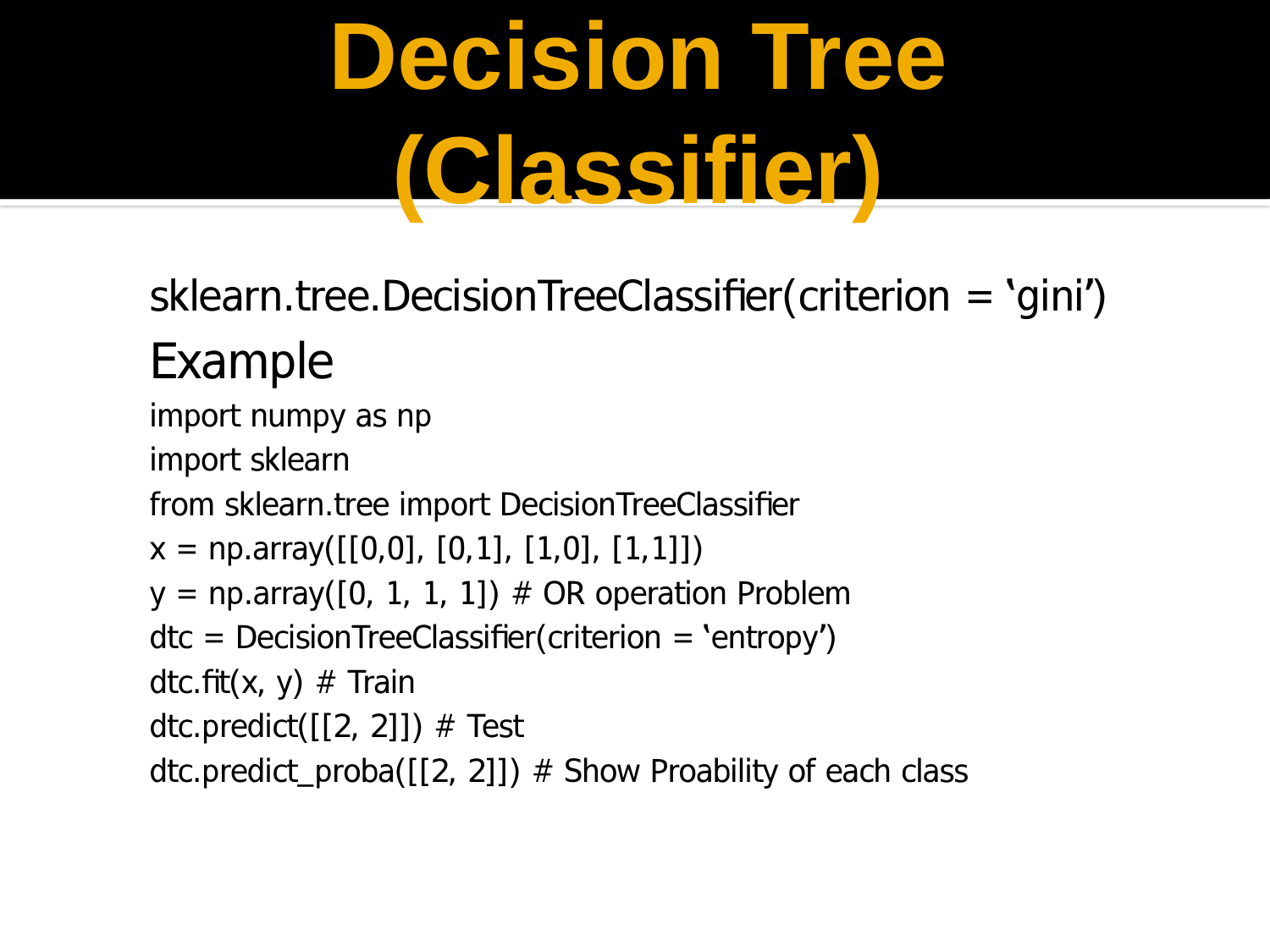

# Decision Tree (Classifier)
sklearn.tree.DecisionTreeClassifier(criterion = ‘gini’)
Example
import numpy as np
import sklearn
from sklearn.tree import DecisionTreeClassifier
x = np.array([[0,0], [0,1], [1,0], [1,1]])
y = np.array([0, 1, 1, 1]) # OR operation Problem
dtc = DecisionTreeClassifier(criterion = ‘entropy’)
dtc.fit(x, y) # Train
dtc.predict([[2, 2]]) # Test
dtc.predict_proba([[2, 2]]) # Show Proability of each class